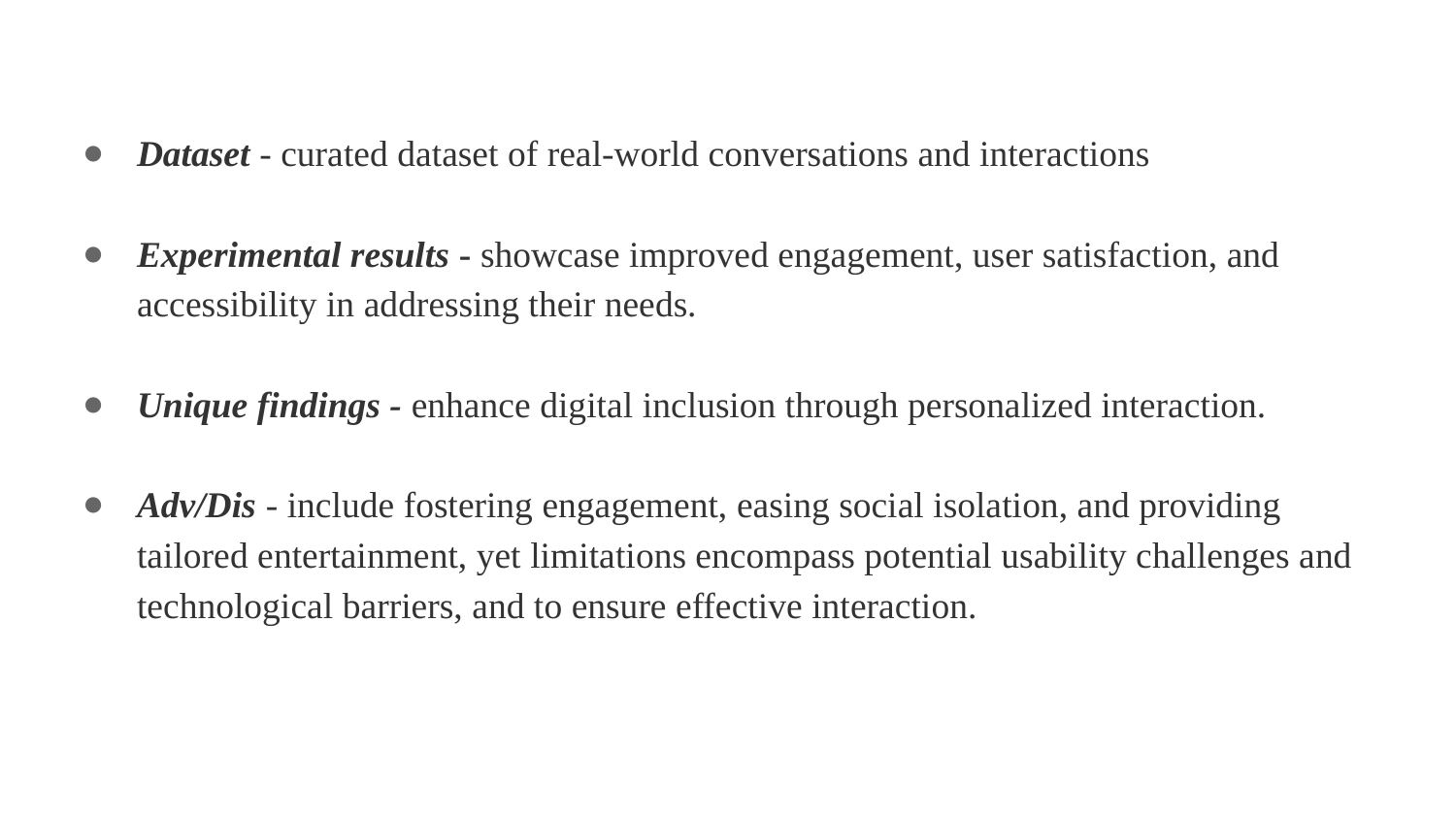

Dataset - curated dataset of real-world conversations and interactions

Experimental results - showcase improved engagement, user satisfaction, and accessibility in addressing their needs.

Unique findings - enhance digital inclusion through personalized interaction.

Adv/Dis - include fostering engagement, easing social isolation, and providing tailored entertainment, yet limitations encompass potential usability challenges and technological barriers, and to ensure effective interaction.